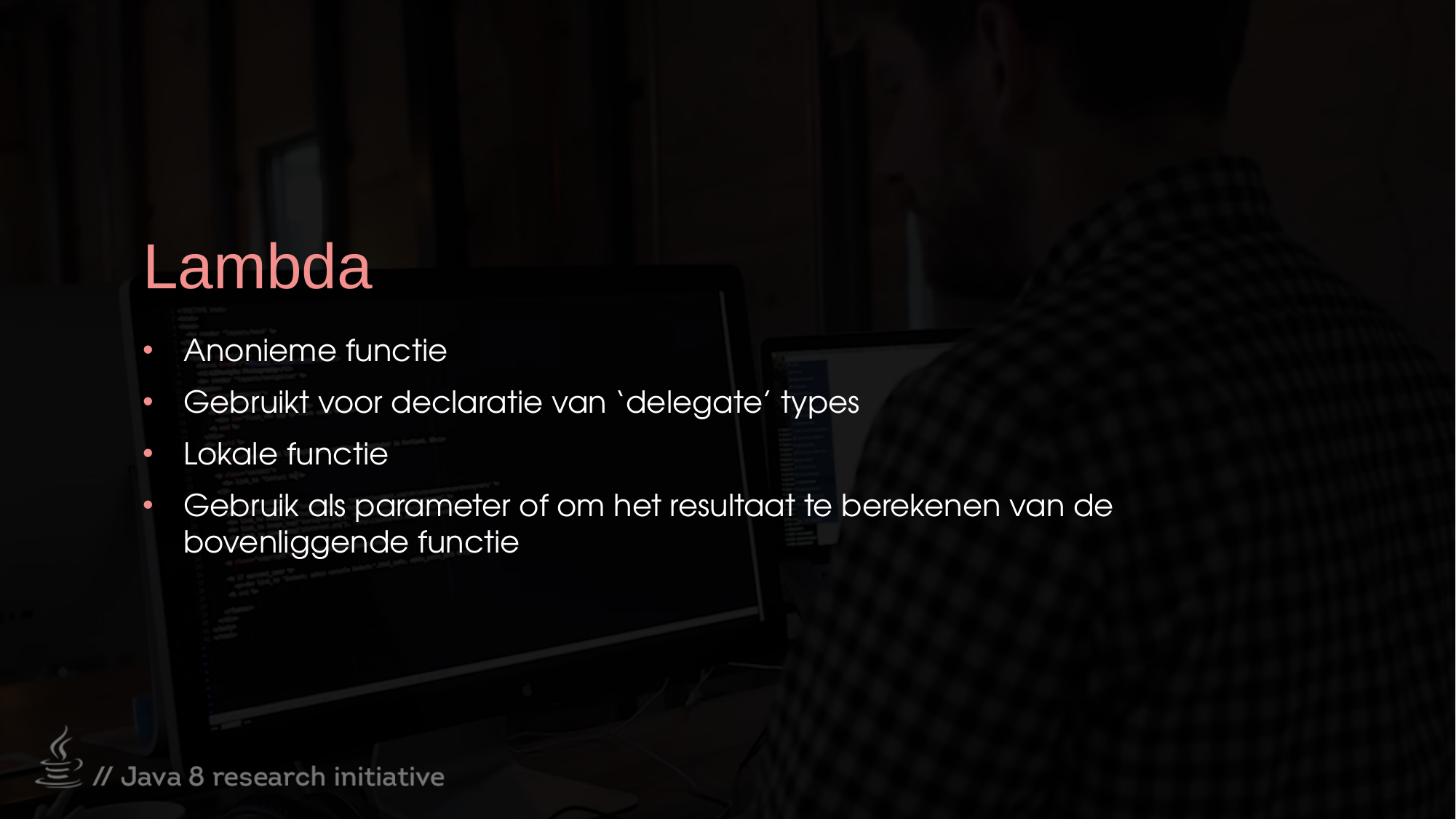

# Lambda
Anonieme functie
Gebruikt voor declaratie van ‘delegate’ types
Lokale functie
Gebruik als parameter of om het resultaat te berekenen van de bovenliggende functie